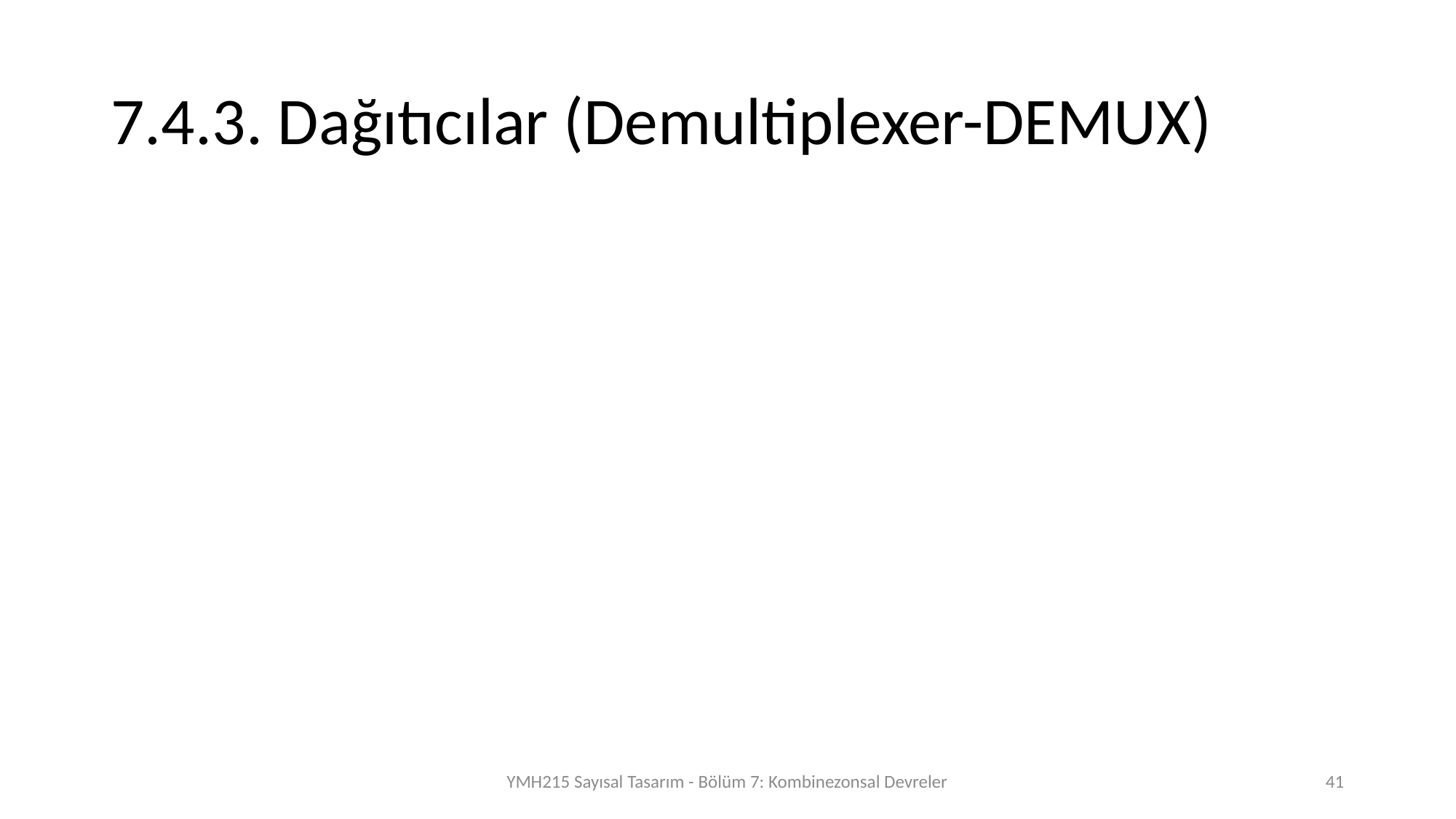

# 7.4.3. Dağıtıcılar (Demultiplexer-DEMUX)

YMH215 Sayısal Tasarım - Bölüm 7: Kombinezonsal Devreler
41